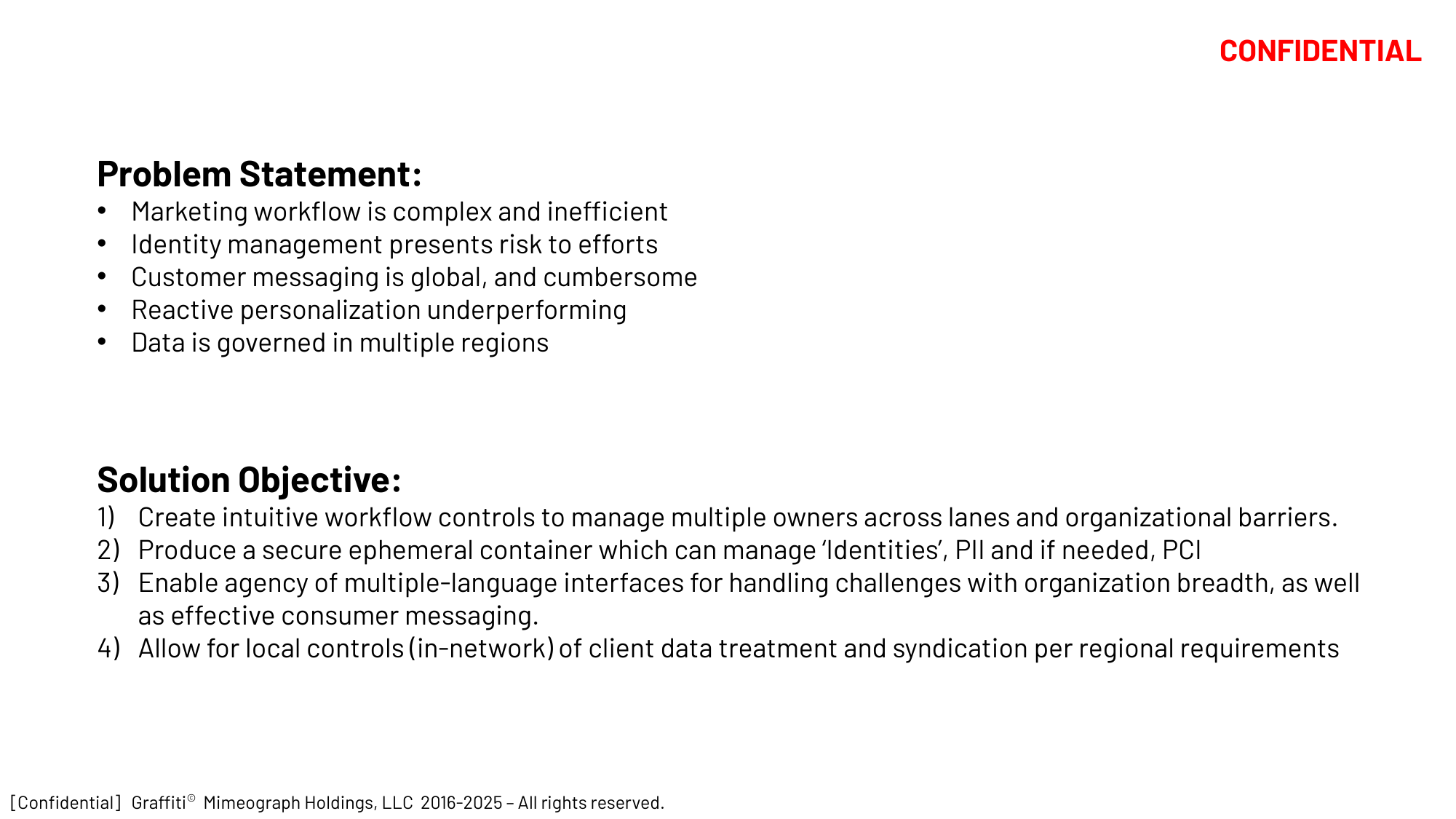

CONFIDENTIAL
Problem Statement:
Marketing workflow is complex and inefficient
Identity management presents risk to efforts
Customer messaging is global, and cumbersome
Reactive personalization underperforming
Data is governed in multiple regions

Solution Objective:
Create intuitive workflow controls to manage multiple owners across lanes and organizational barriers.
Produce a secure ephemeral container which can manage ‘Identities’, PII and if needed, PCI
Enable agency of multiple-language interfaces for handling challenges with organization breadth, as well as effective consumer messaging.
Allow for local controls (in-network) of client data treatment and syndication per regional requirements
[Confidential]   Graffiti©  Mimeograph Holdings, LLC  2016-2025 – All rights reserved.